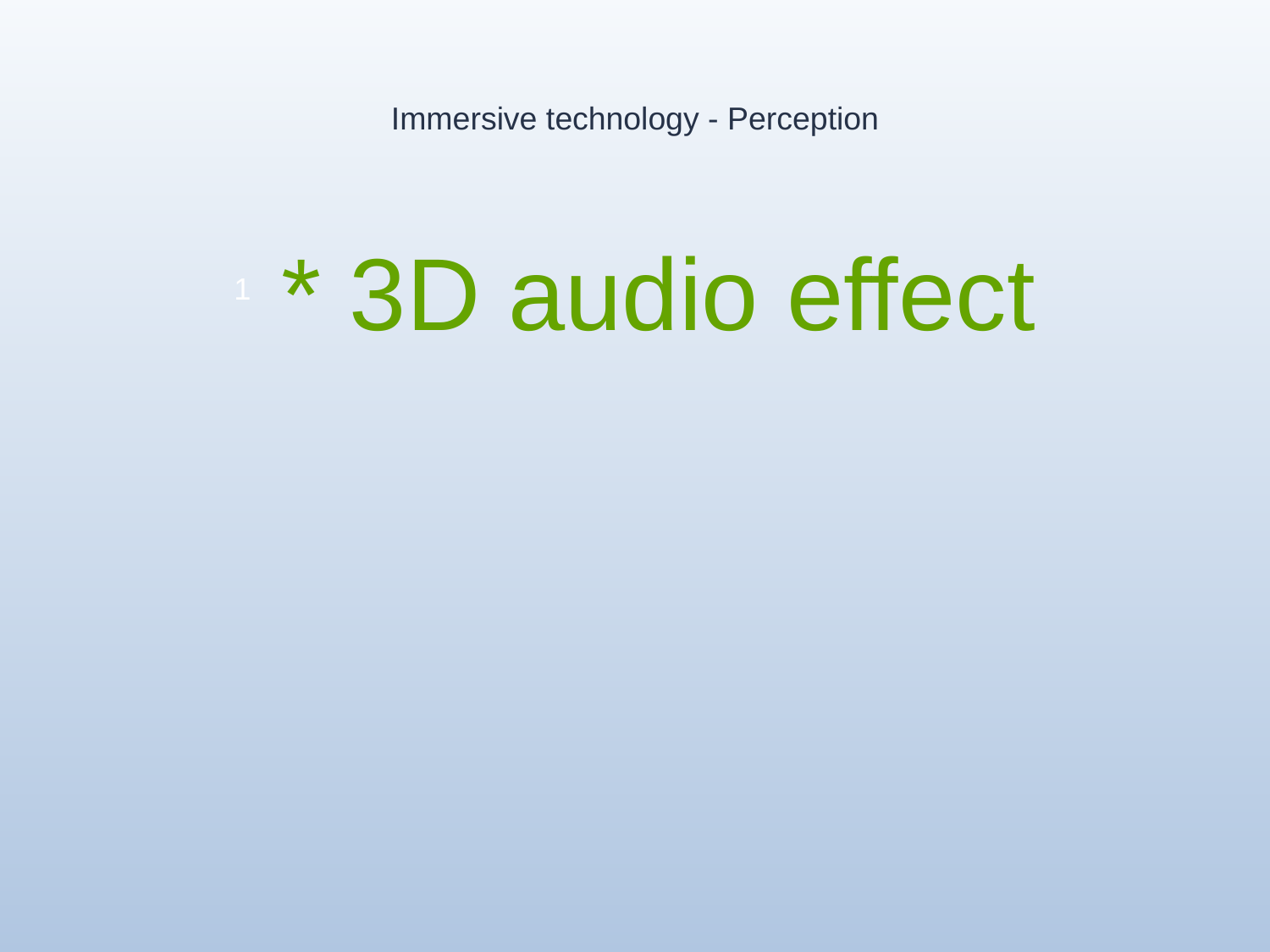

# Immersive technology - Perception
* 3D audio effect